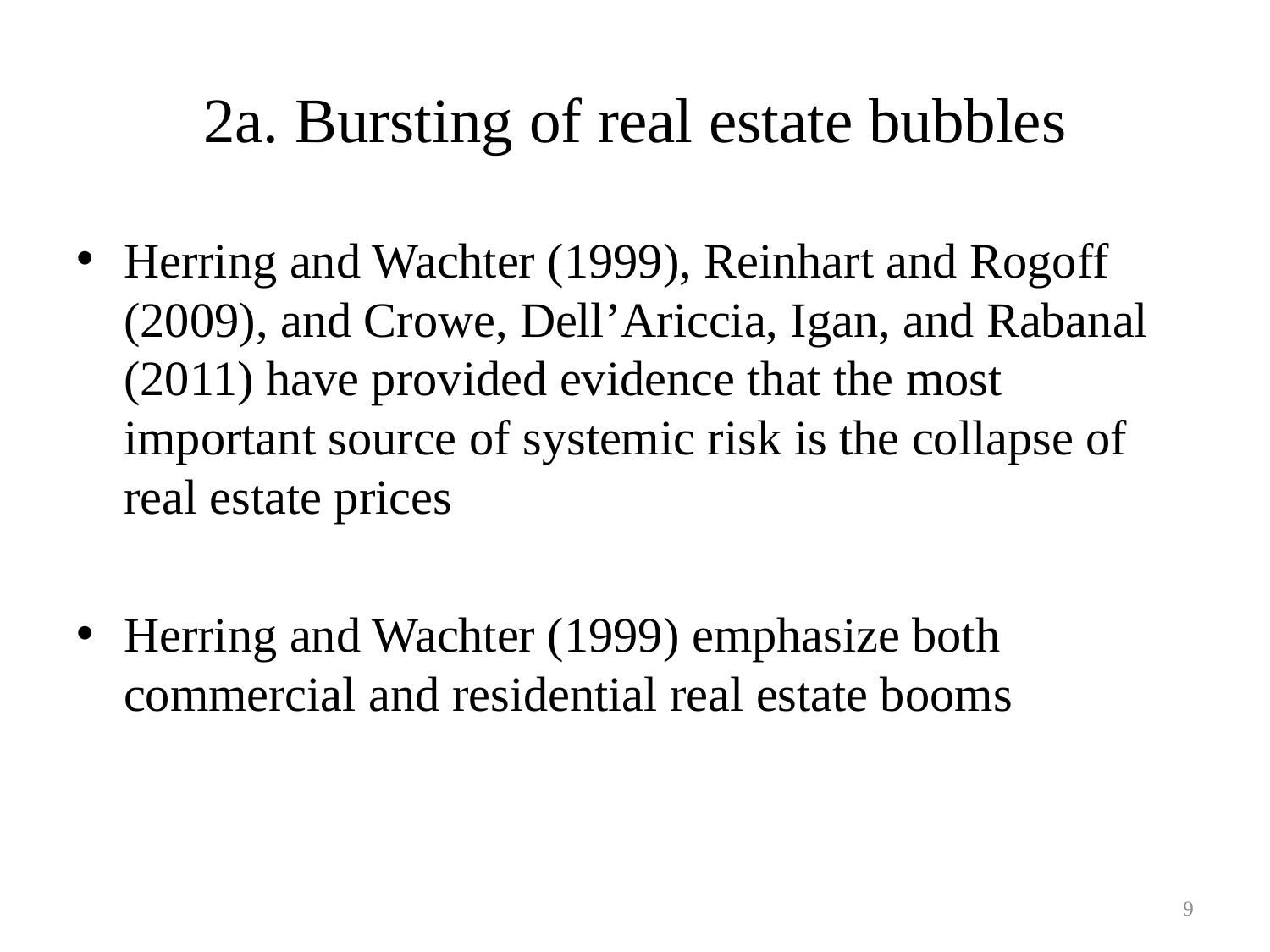

# 2a. Bursting of real estate bubbles
Herring and Wachter (1999), Reinhart and Rogoff (2009), and Crowe, Dell’Ariccia, Igan, and Rabanal (2011) have provided evidence that the most important source of systemic risk is the collapse of real estate prices

Herring and Wachter (1999) emphasize both commercial and residential real estate booms

9